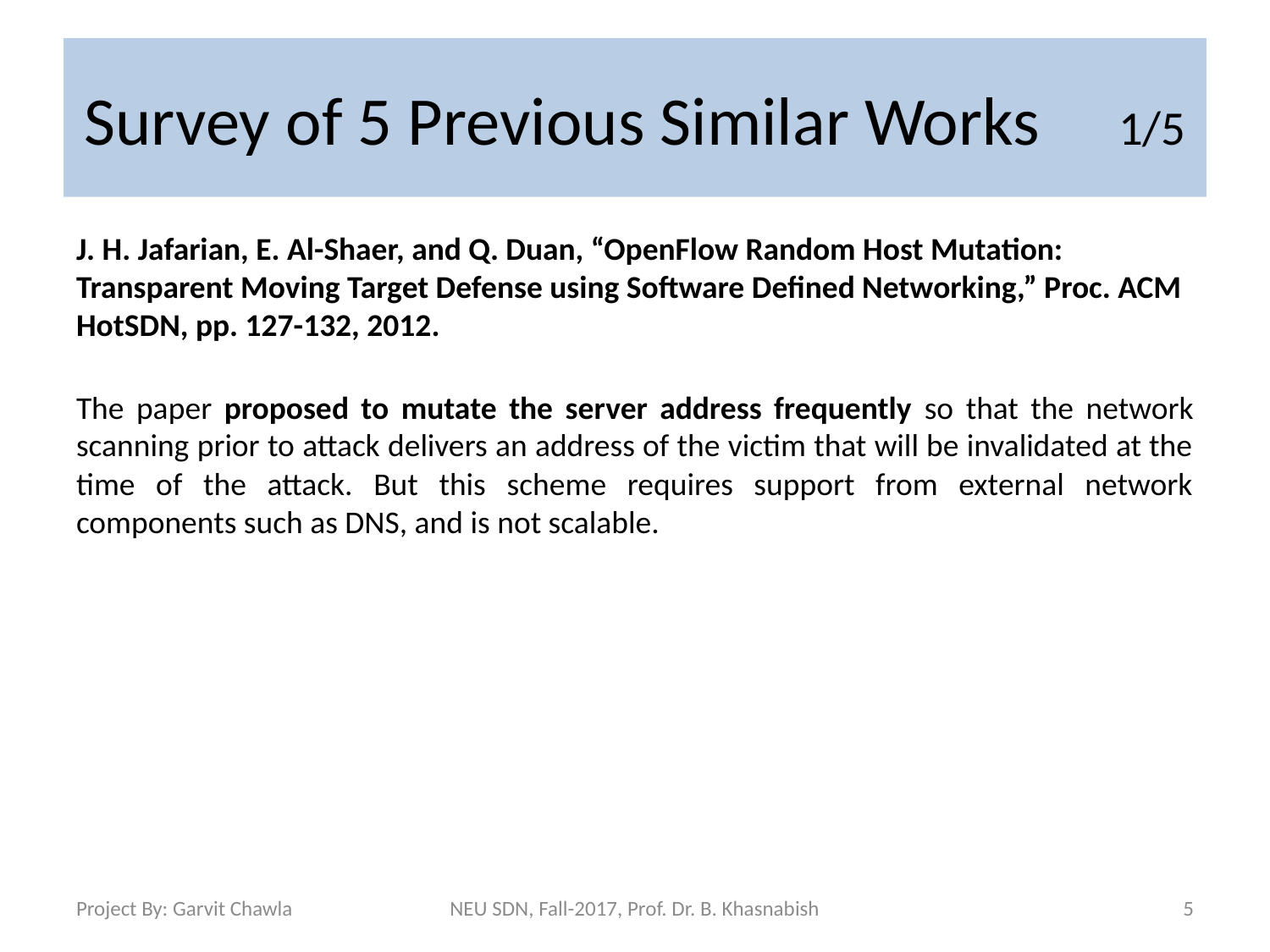

# Survey of 5 Previous Similar Works     1/5
J. H. Jafarian, E. Al-Shaer, and Q. Duan, “OpenFlow Random Host Mutation: Transparent Moving Target Defense using Software Defined Networking,” Proc. ACM HotSDN, pp. 127-132, 2012.
The paper proposed to mutate the server address frequently so that the network scanning prior to attack delivers an address of the victim that will be invalidated at the time of the attack. But this scheme requires support from external network components such as DNS, and is not scalable.
Project By: Garvit Chawla
NEU SDN, Fall-2017, Prof. Dr. B. Khasnabish
5